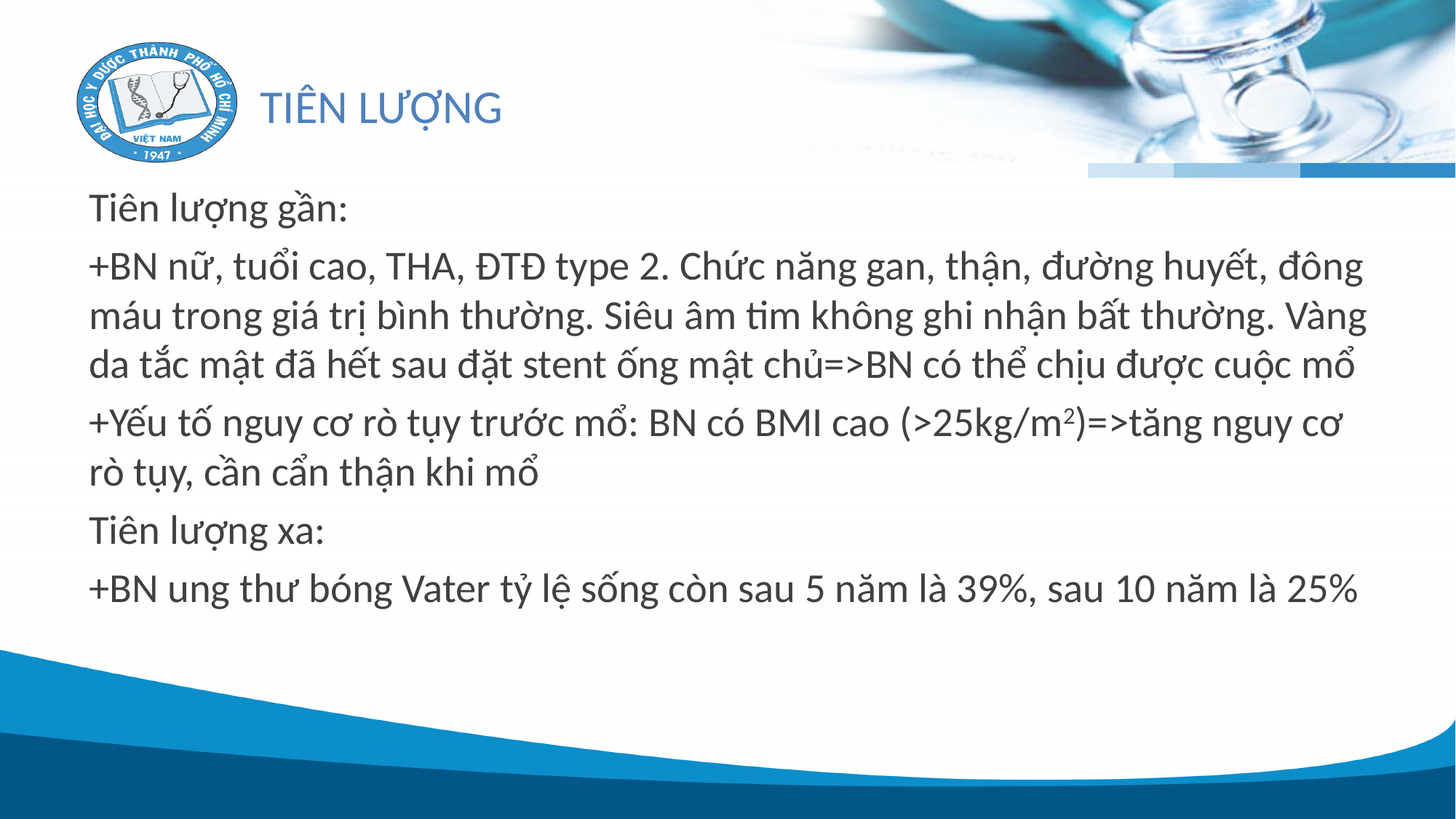

# TIÊN LƯỢNG
Tiên lượng gần:
+BN nữ, tuổi cao, THA, ĐTĐ type 2. Chức năng gan, thận, đường huyết, đông máu trong giá trị bình thường. Siêu âm tim không ghi nhận bất thường. Vàng da tắc mật đã hết sau đặt stent ống mật chủ=>BN có thể chịu được cuộc mổ
+Yếu tố nguy cơ rò tụy trước mổ: BN có BMI cao (>25kg/m2)=>tăng nguy cơ rò tụy, cần cẩn thận khi mổ
Tiên lượng xa:
+BN ung thư bóng Vater tỷ lệ sống còn sau 5 năm là 39%, sau 10 năm là 25%